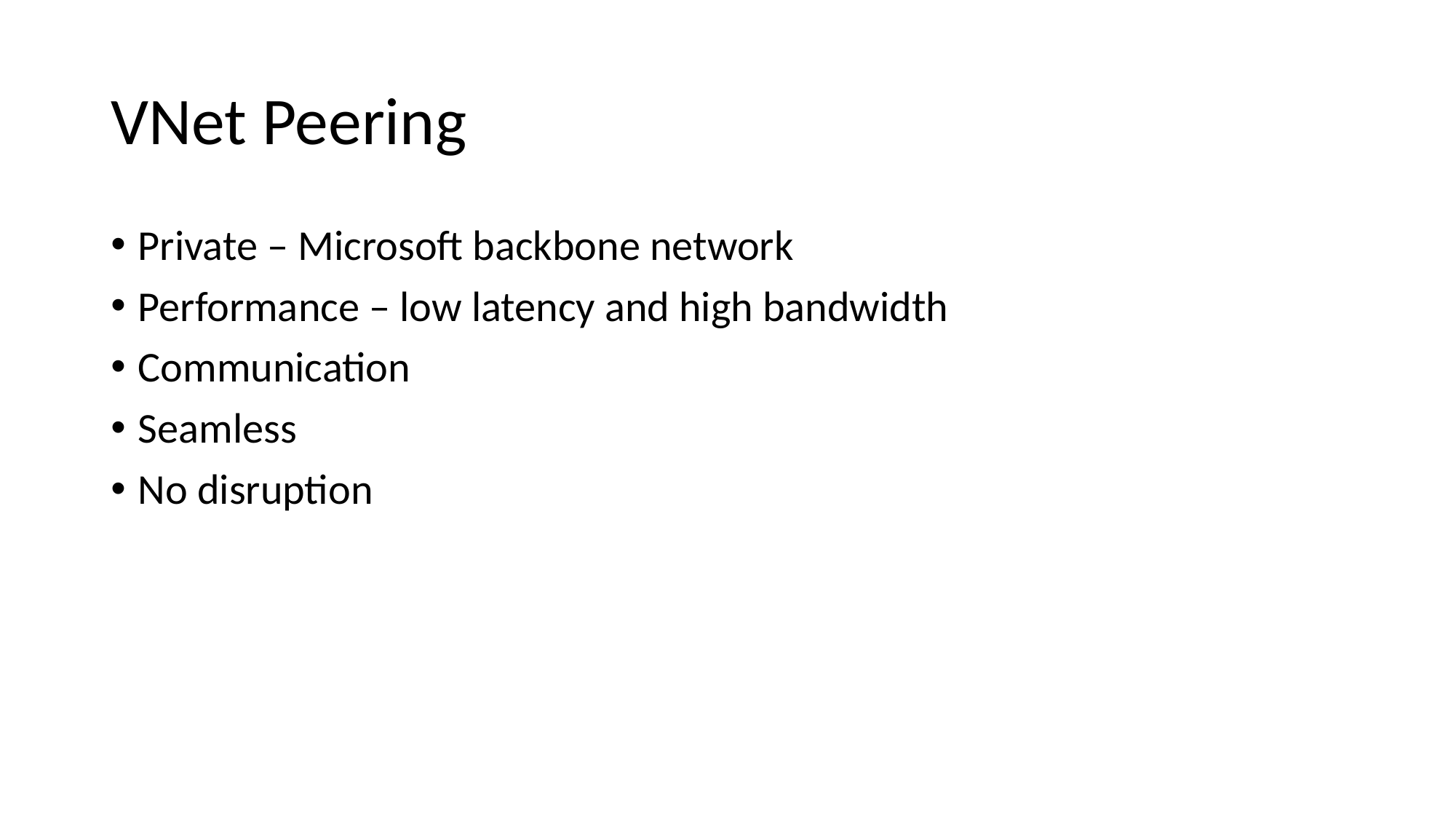

# VNet Peering
Private – Microsoft backbone network
Performance – low latency and high bandwidth
Communication
Seamless
No disruption